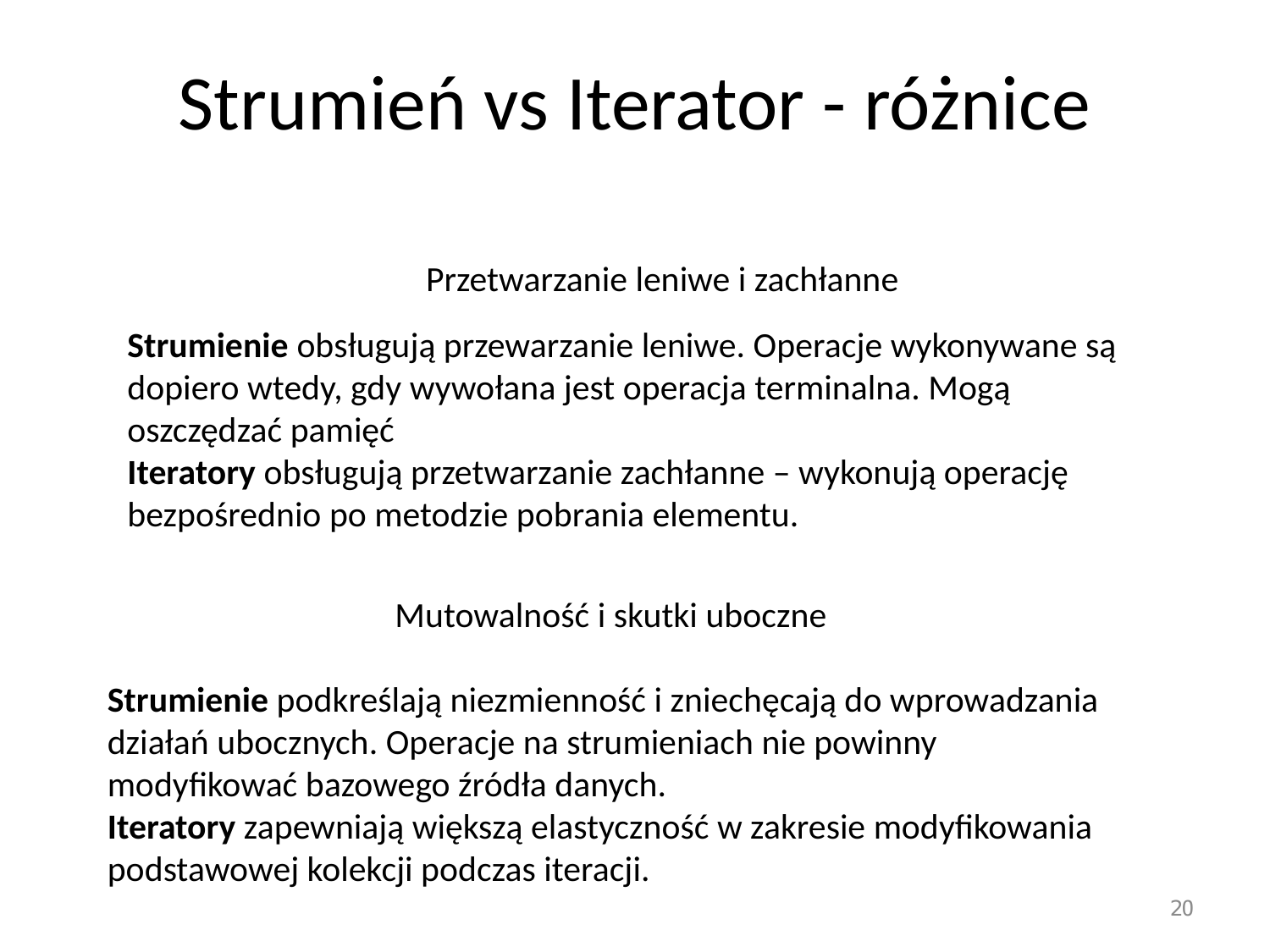

# Strumień vs Iterator - różnice
Przetwarzanie leniwe i zachłanne
Strumienie obsługują przewarzanie leniwe. Operacje wykonywane są dopiero wtedy, gdy wywołana jest operacja terminalna. Mogą oszczędzać pamięć
Iteratory obsługują przetwarzanie zachłanne – wykonują operację bezpośrednio po metodzie pobrania elementu.
Mutowalność i skutki uboczne

Strumienie podkreślają niezmienność i zniechęcają do wprowadzania działań ubocznych. Operacje na strumieniach nie powinny modyfikować bazowego źródła danych.
Iteratory zapewniają większą elastyczność w zakresie modyfikowania podstawowej kolekcji podczas iteracji.
20